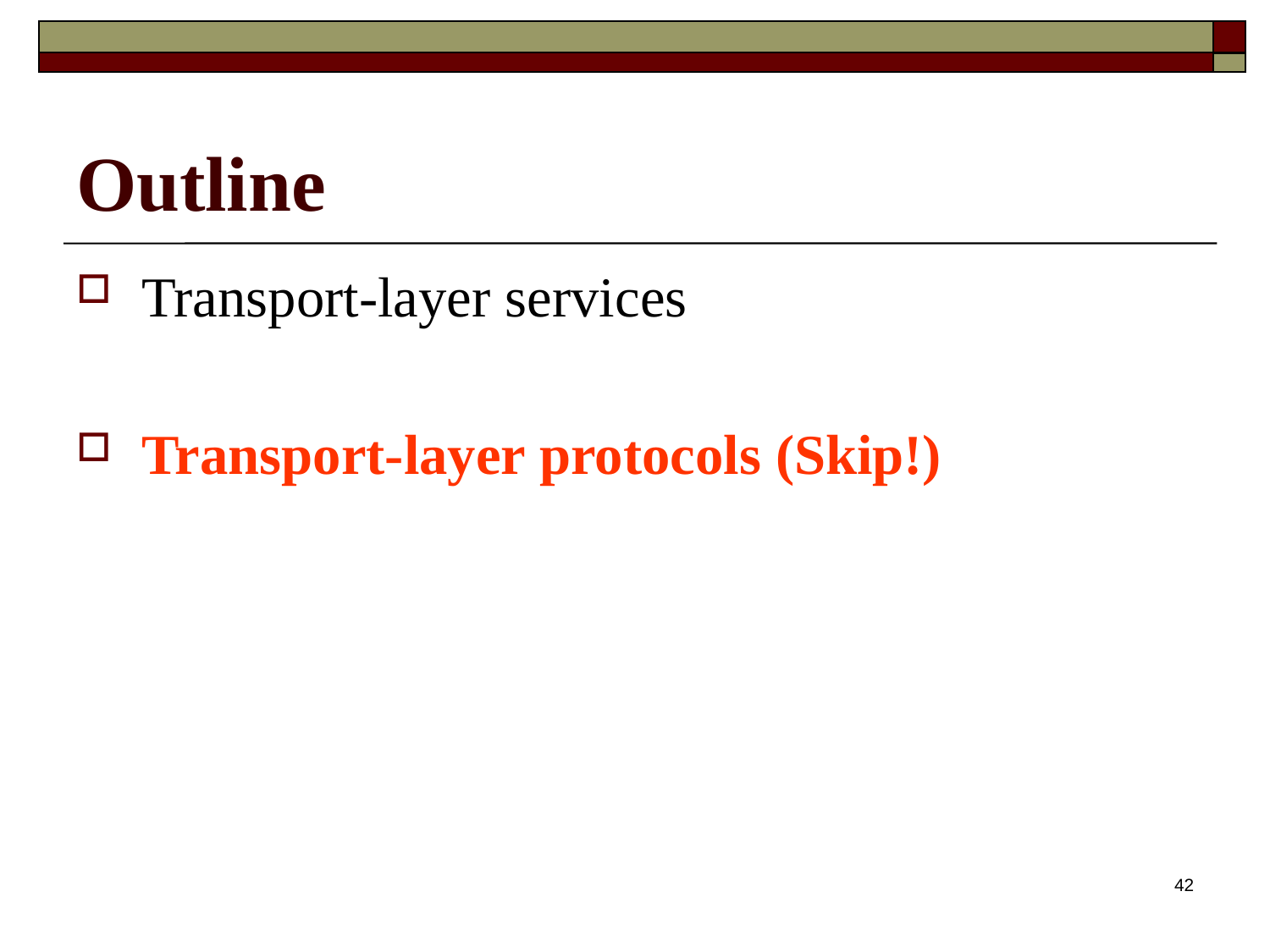

# Outline
Transport-layer services

Transport-layer protocols (Skip!)
42